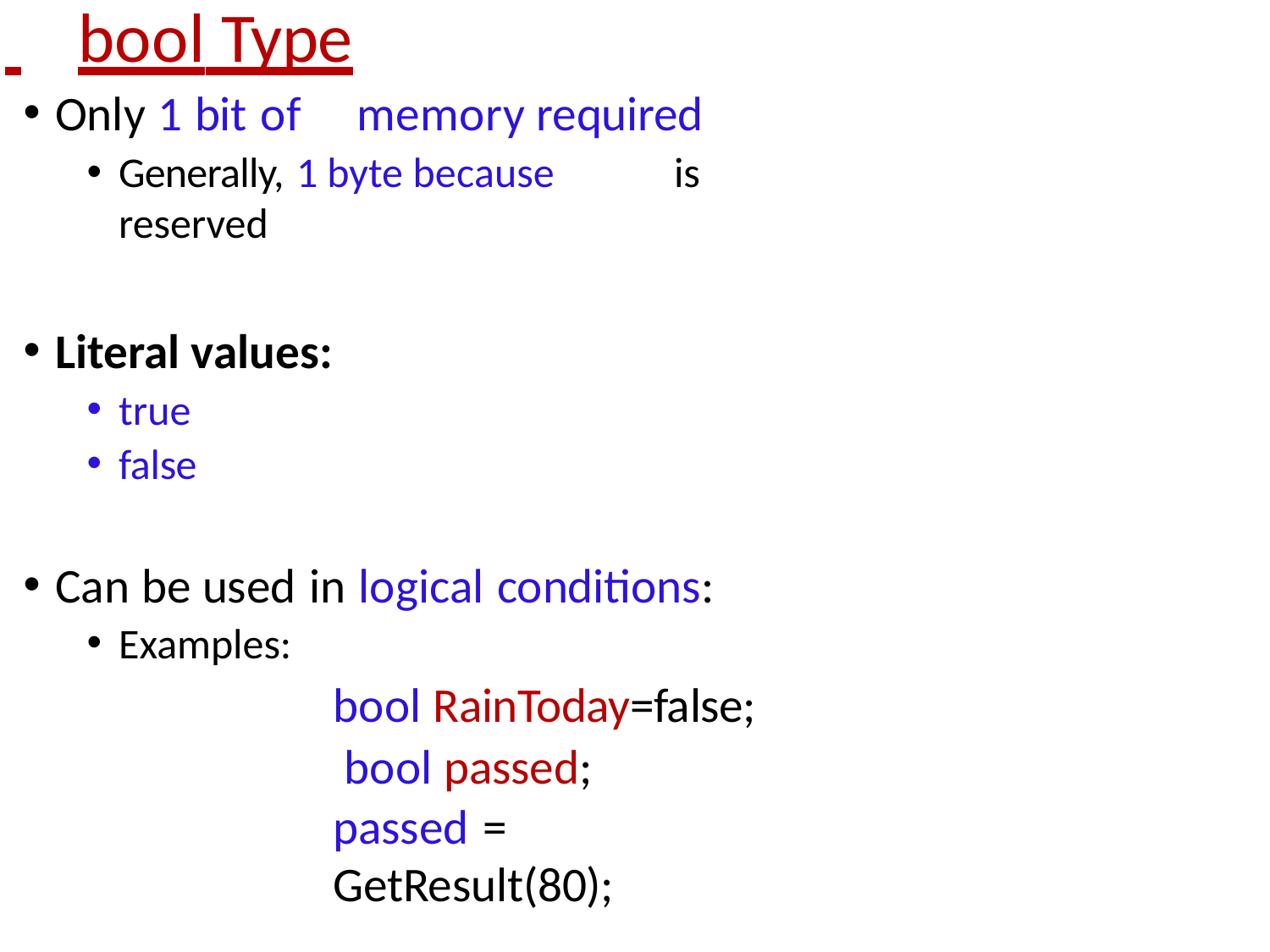

# bool Type
Only 1 bit of	memory required
Generally, 1 byte because	is reserved

Literal values:
true
false

Can be used in logical conditions:
Examples:
bool RainToday=false;  bool passed;
passed = GetResult(80);